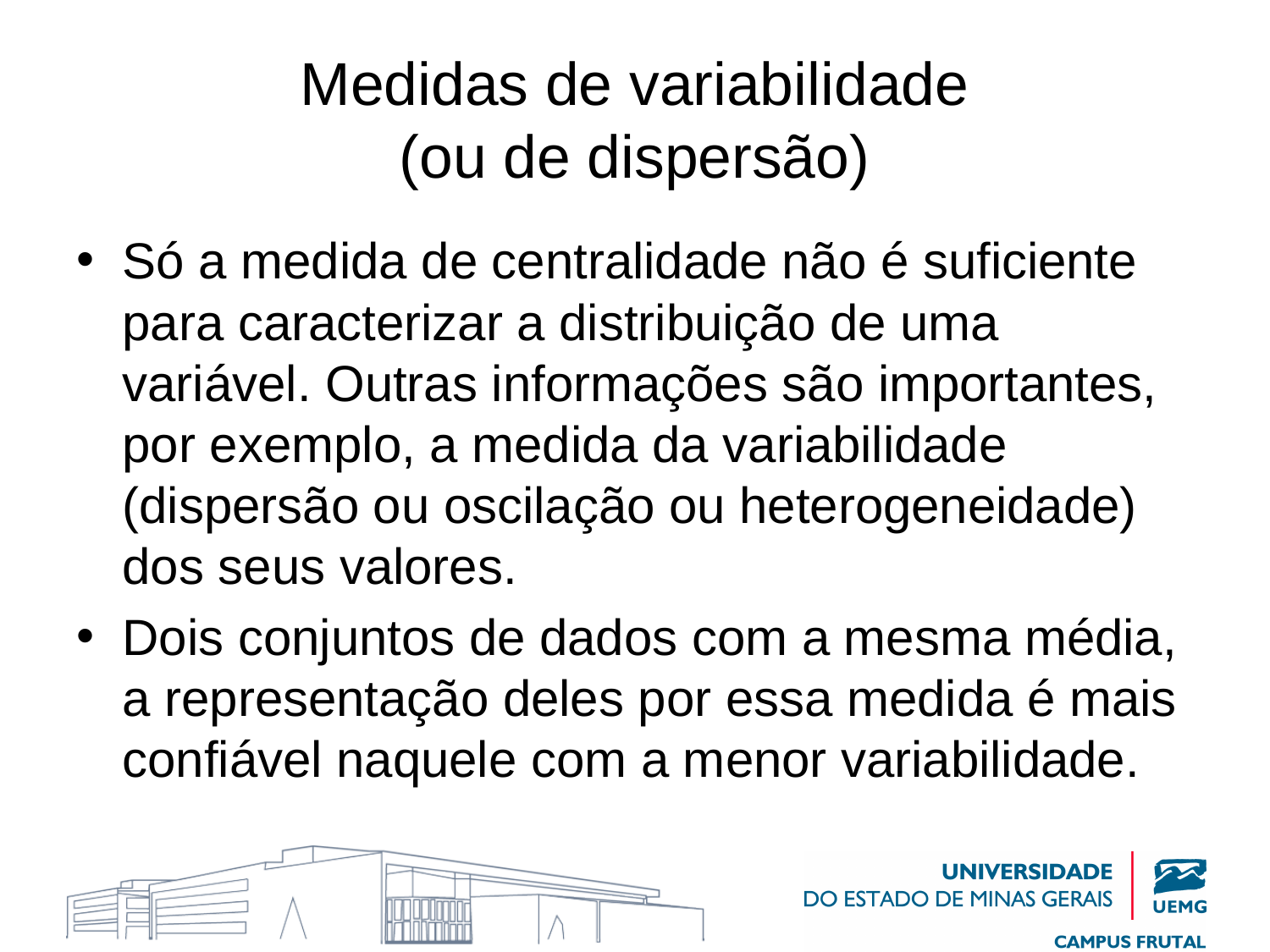

# Medidas de variabilidade (ou de dispersão)
Só a medida de centralidade não é suficiente para caracterizar a distribuição de uma variável. Outras informações são importantes, por exemplo, a medida da variabilidade (dispersão ou oscilação ou heterogeneidade) dos seus valores.
Dois conjuntos de dados com a mesma média, a representação deles por essa medida é mais confiável naquele com a menor variabilidade.